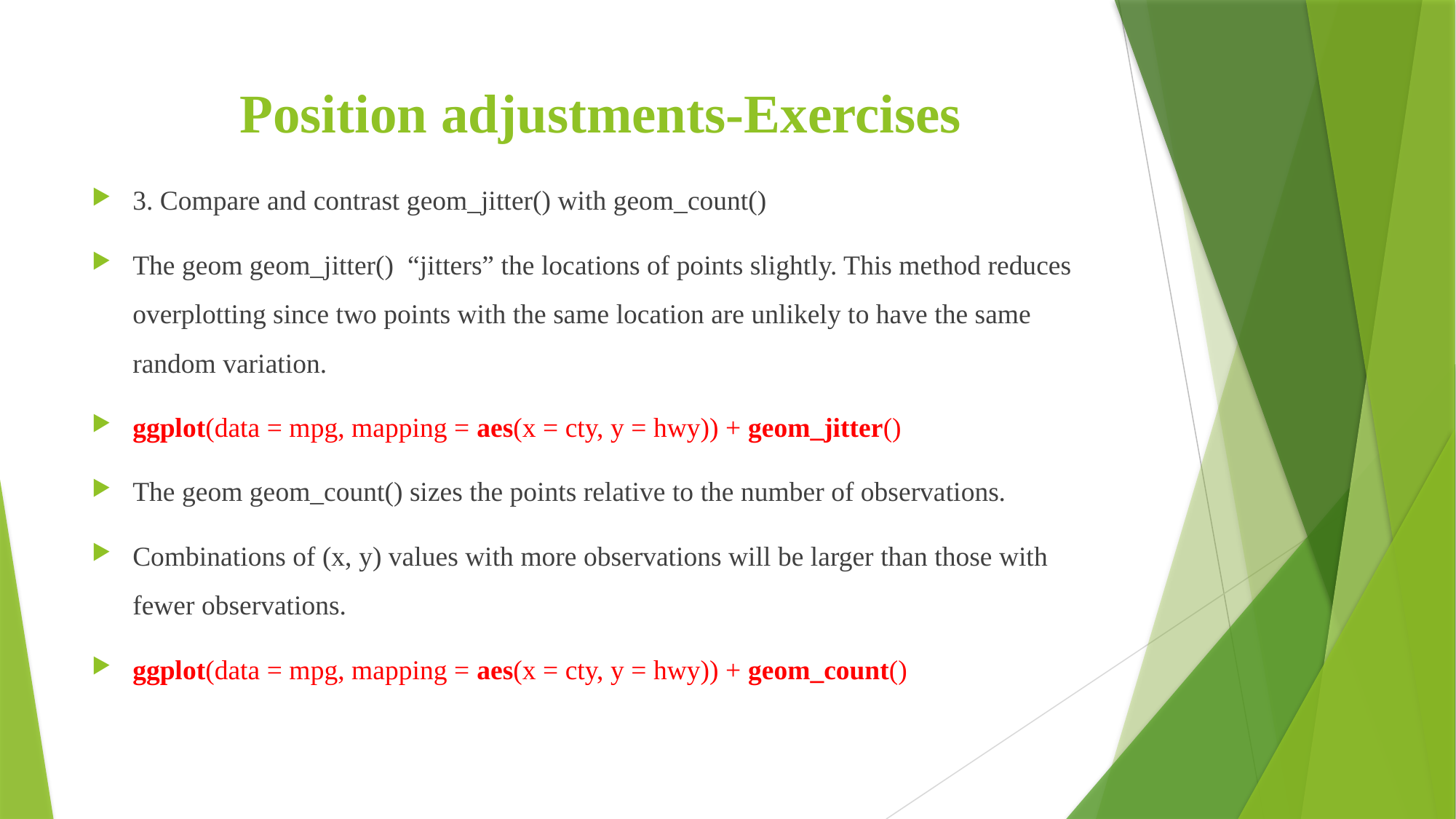

# Position adjustments-Exercises
3. Compare and contrast geom_jitter() with geom_count()
The geom geom_jitter()  “jitters” the locations of points slightly. This method reduces overplotting since two points with the same location are unlikely to have the same random variation.
ggplot(data = mpg, mapping = aes(x = cty, y = hwy)) + geom_jitter()
The geom geom_count() sizes the points relative to the number of observations.
Combinations of (x, y) values with more observations will be larger than those with fewer observations.
ggplot(data = mpg, mapping = aes(x = cty, y = hwy)) + geom_count()